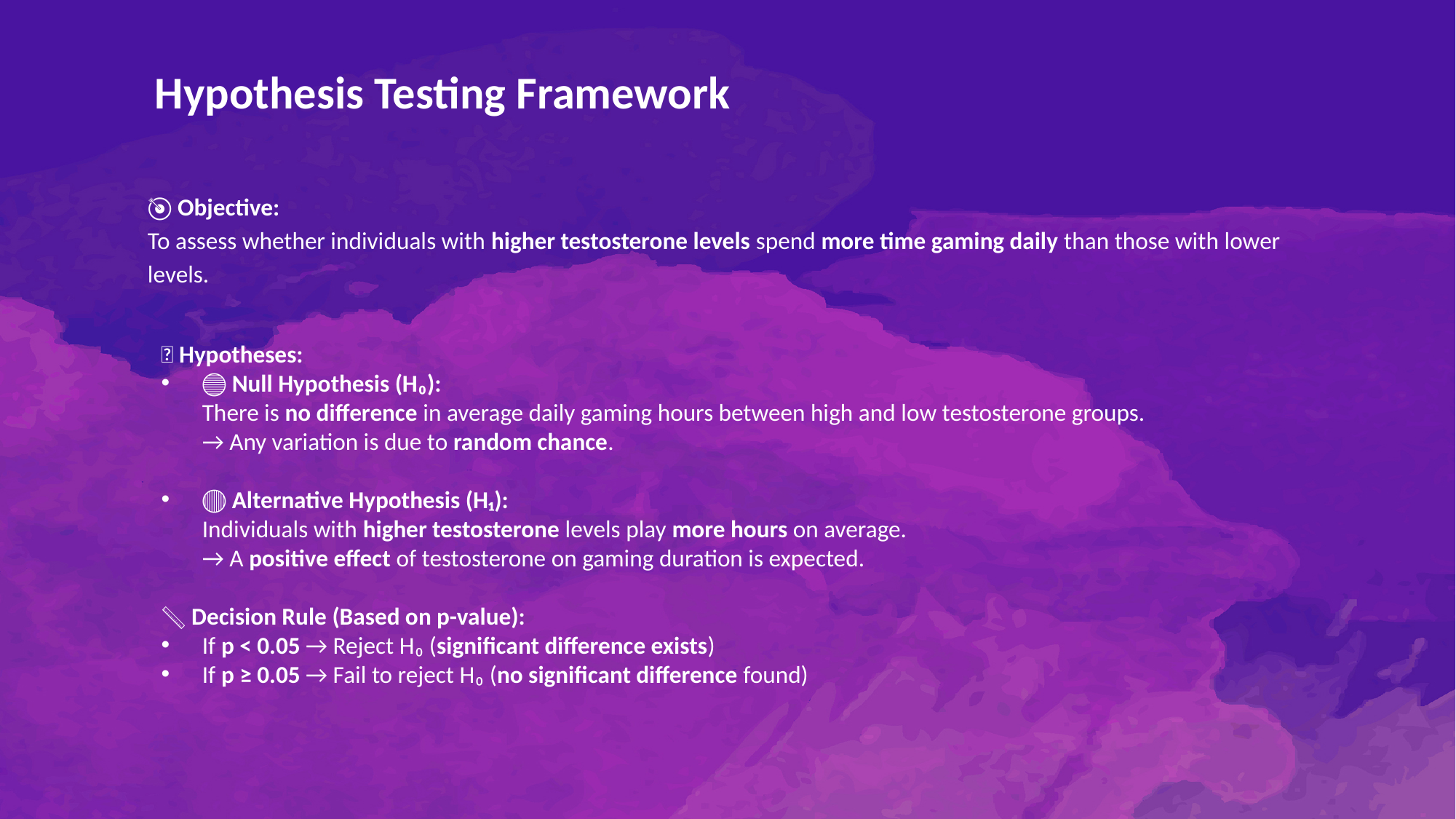

# Hypothesis Testing Framework
🎯 Objective:
To assess whether individuals with higher testosterone levels spend more time gaming daily than those with lower levels.

🧪 Hypotheses:
🔵 Null Hypothesis (H₀):
There is no difference in average daily gaming hours between high and low testosterone groups.
→ Any variation is due to random chance.

🔴 Alternative Hypothesis (H₁):
Individuals with higher testosterone levels play more hours on average.
→ A positive effect of testosterone on gaming duration is expected.

📏 Decision Rule (Based on p-value):
If p < 0.05 → Reject H₀ (significant difference exists)
If p ≥ 0.05 → Fail to reject H₀ (no significant difference found)